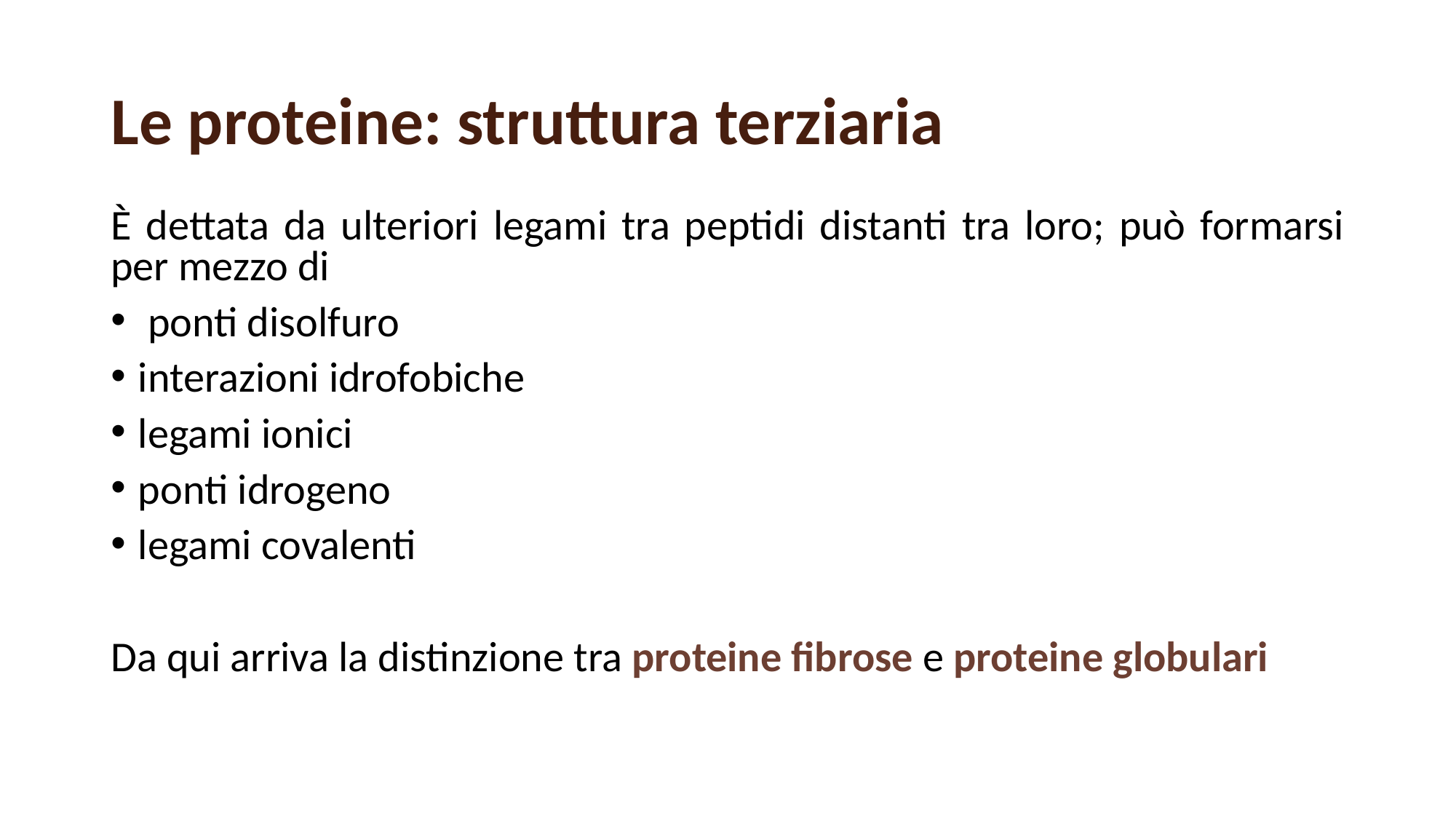

# Le proteine: struttura terziaria
È dettata da ulteriori legami tra peptidi distanti tra loro; può formarsi per mezzo di
 ponti disolfuro
interazioni idrofobiche
legami ionici
ponti idrogeno
legami covalenti

Da qui arriva la distinzione tra proteine fibrose e proteine globulari